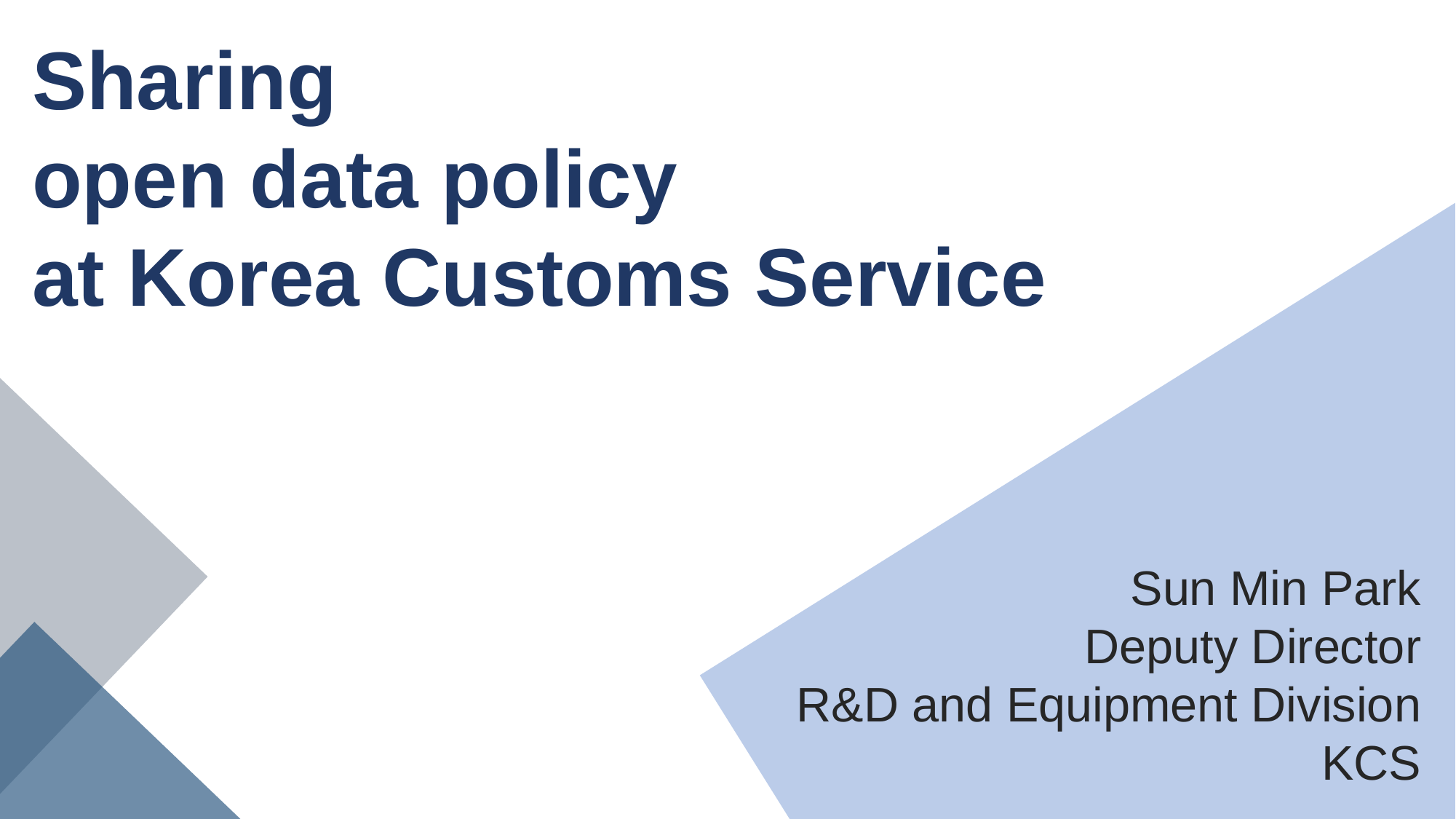

Sharing
open data policy
at Korea Customs Service

Sun Min Park
Deputy Director
R&D and Equipment Division
KCS